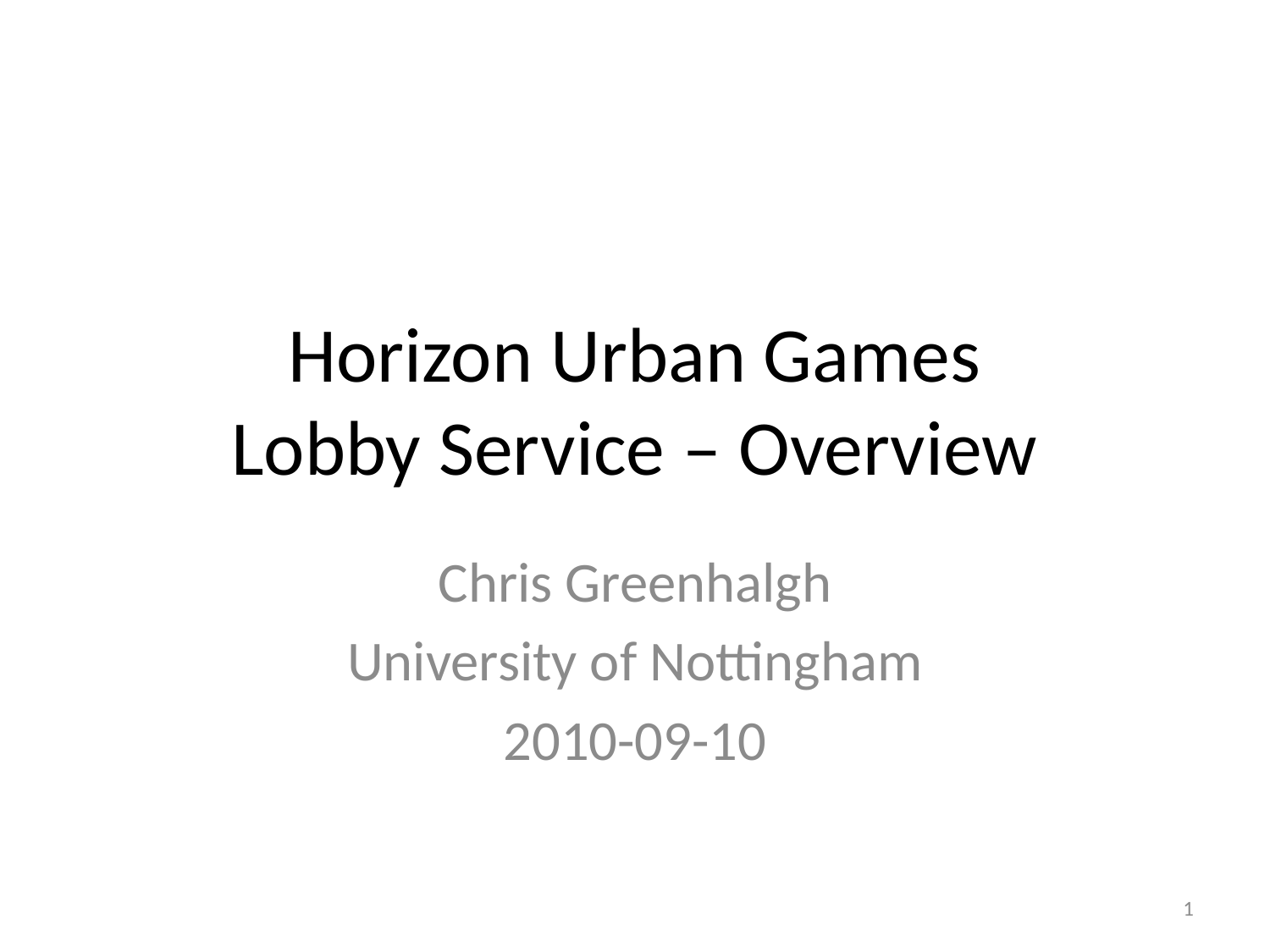

# Horizon Urban Games Lobby Service – Overview
Chris Greenhalgh
University of Nottingham
2010-09-10
1